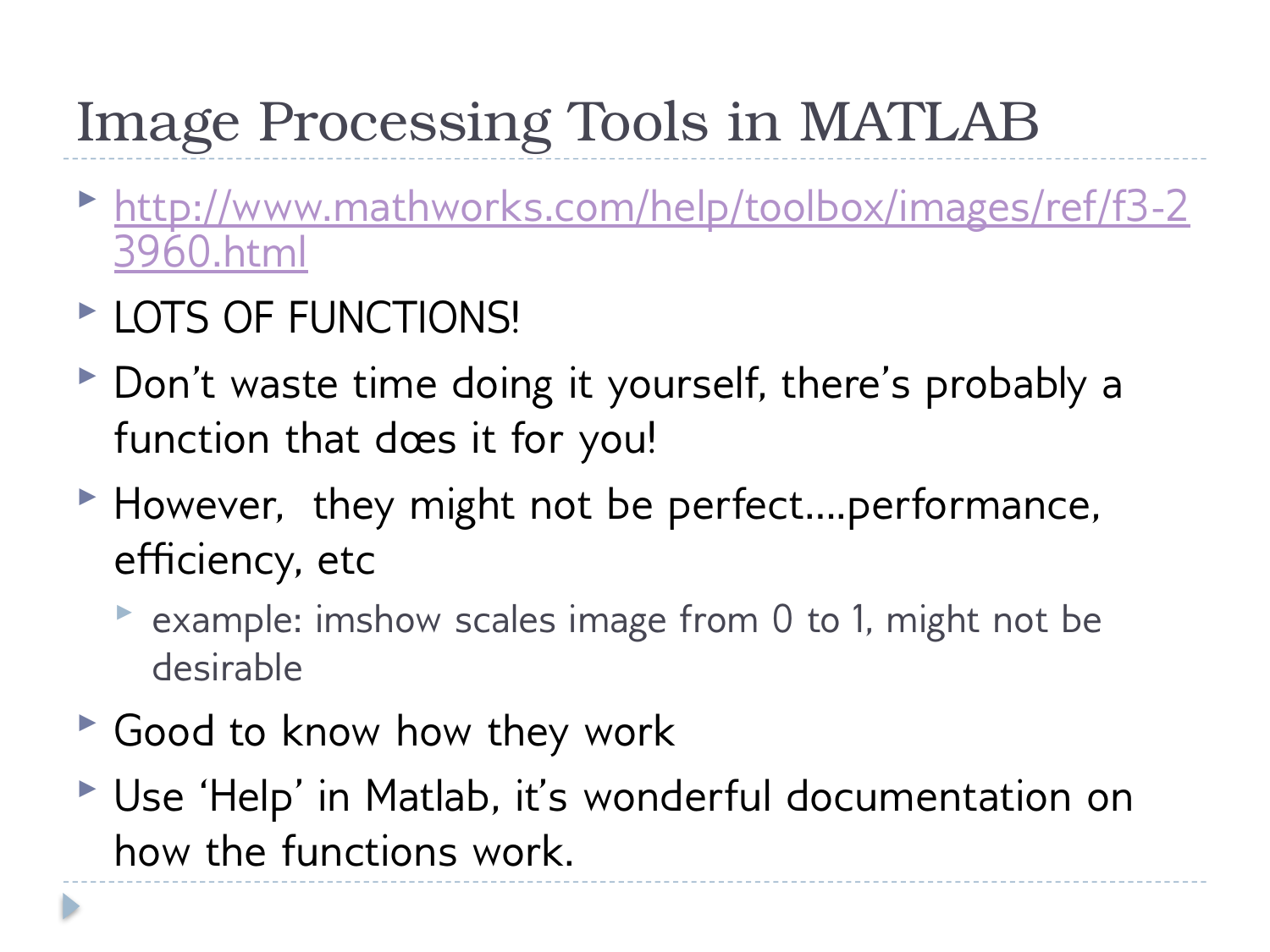

# Image Processing Tools in MATLAB
http://www.mathworks.com/help/toolbox/images/ref/f3-23960.html
LOTS OF FUNCTIONS!
Don’t waste time doing it yourself, there’s probably a function that does it for you!
However,  they might not be perfect….performance, efficiency, etc
example: imshow scales image from 0 to 1, might not be desirable
Good to know how they work
Use ‘Help’ in Matlab, it’s wonderful documentation on how the functions work.